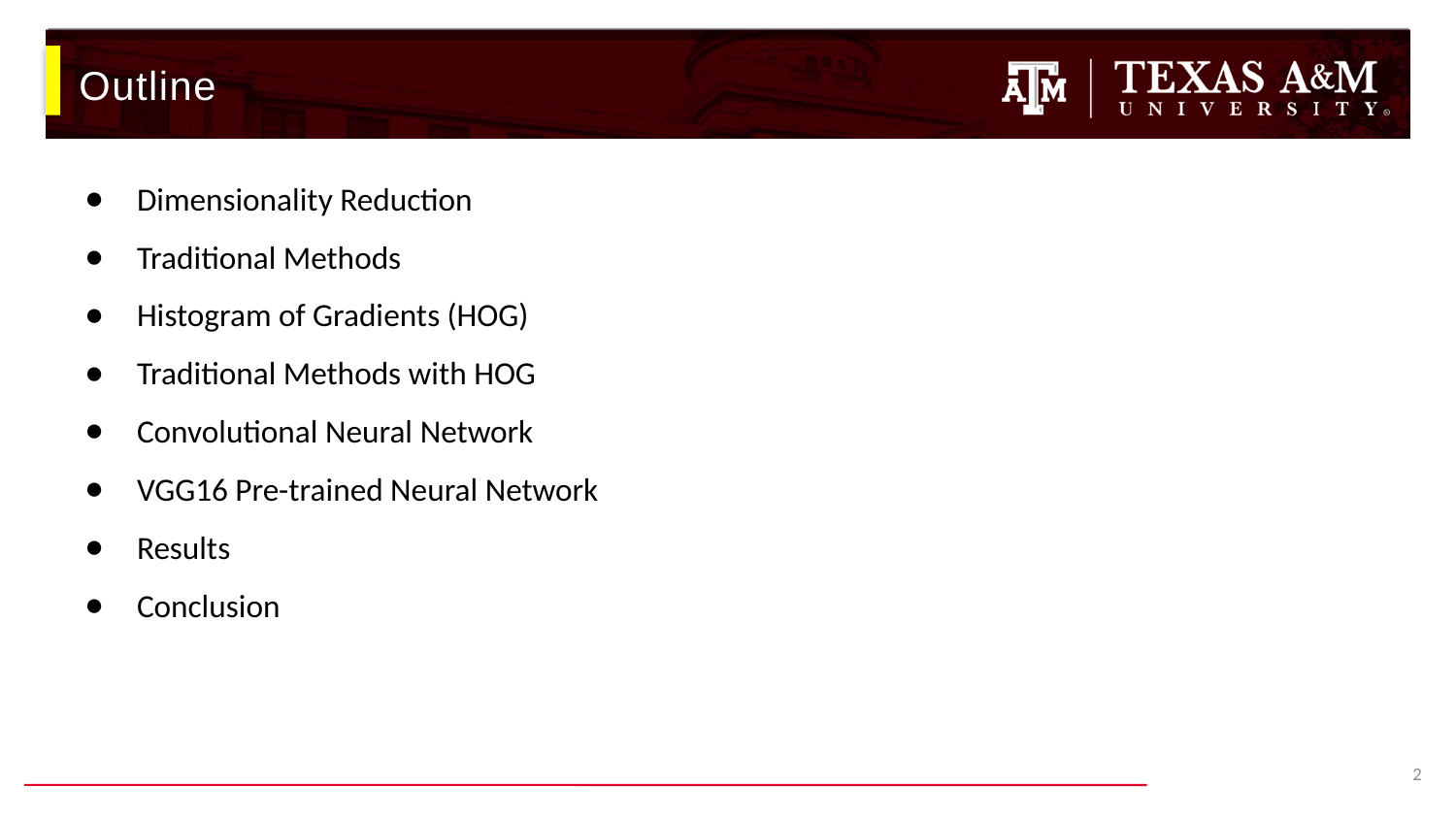

# Outline
Dimensionality Reduction
Traditional Methods
Histogram of Gradients (HOG)
Traditional Methods with HOG
Convolutional Neural Network
VGG16 Pre-trained Neural Network
Results
Conclusion

2